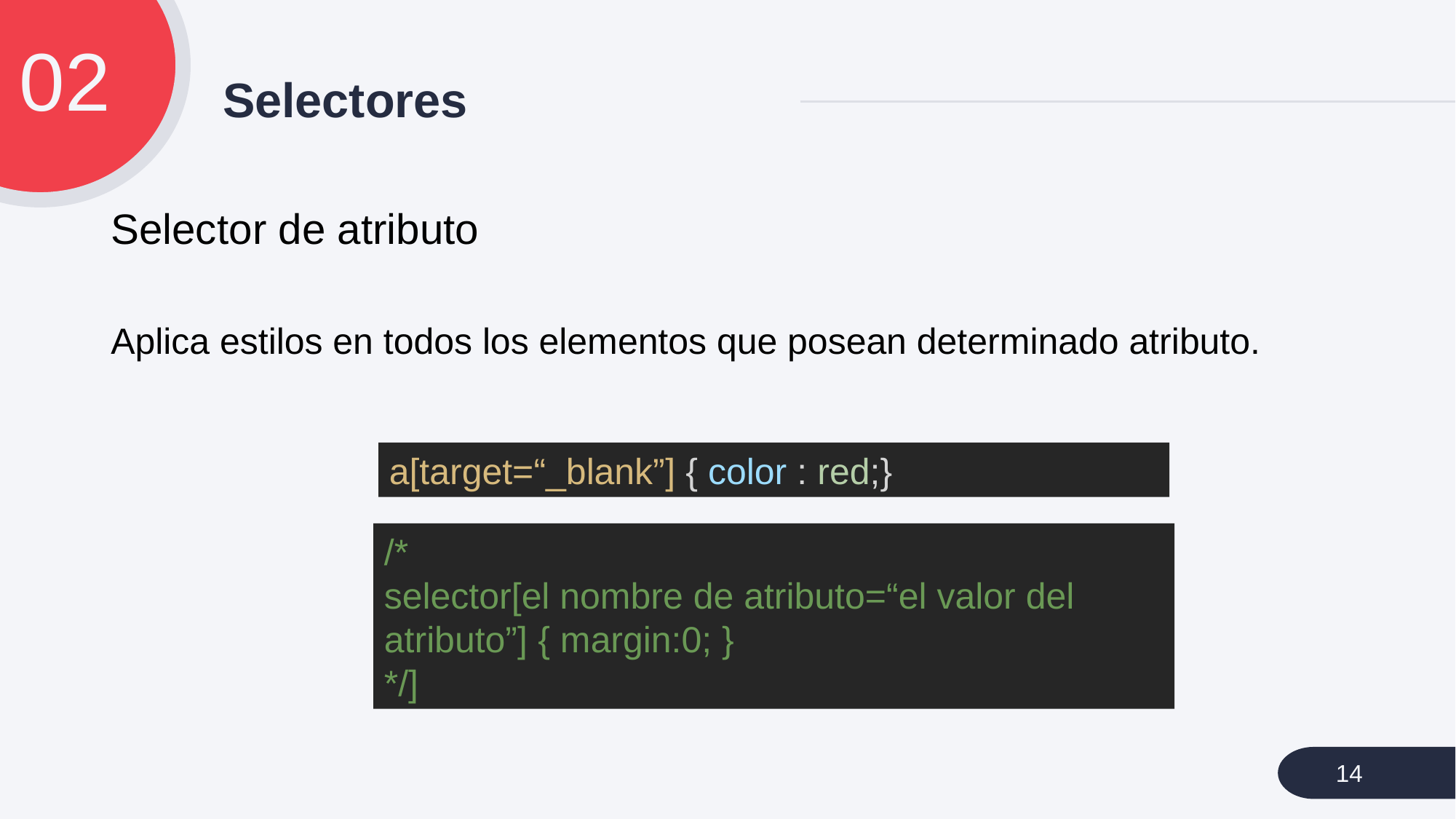

02
# Selectores
Selector de atributo

Aplica estilos en todos los elementos que posean determinado atributo.

a[target=“_blank”] { color : red;}
/*
selector[el nombre de atributo=“el valor del atributo”] { margin:0; }
*/]
14